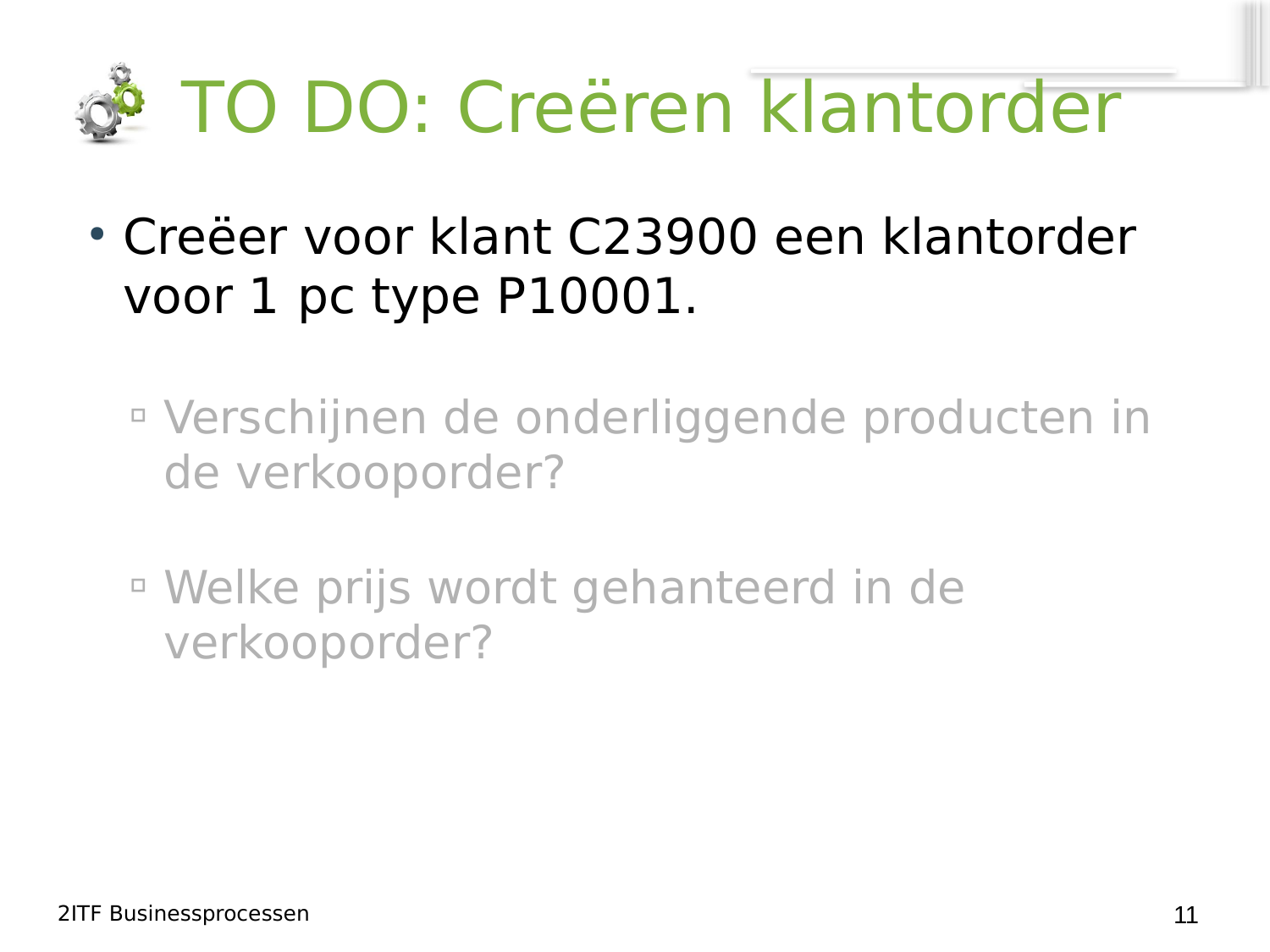

# TO DO: Creëren klantorder
Creëer voor klant C23900 een klantorder voor 1 pc type P10001.
Verschijnen de onderliggende producten in de verkooporder?
Welke prijs wordt gehanteerd in de verkooporder?
11